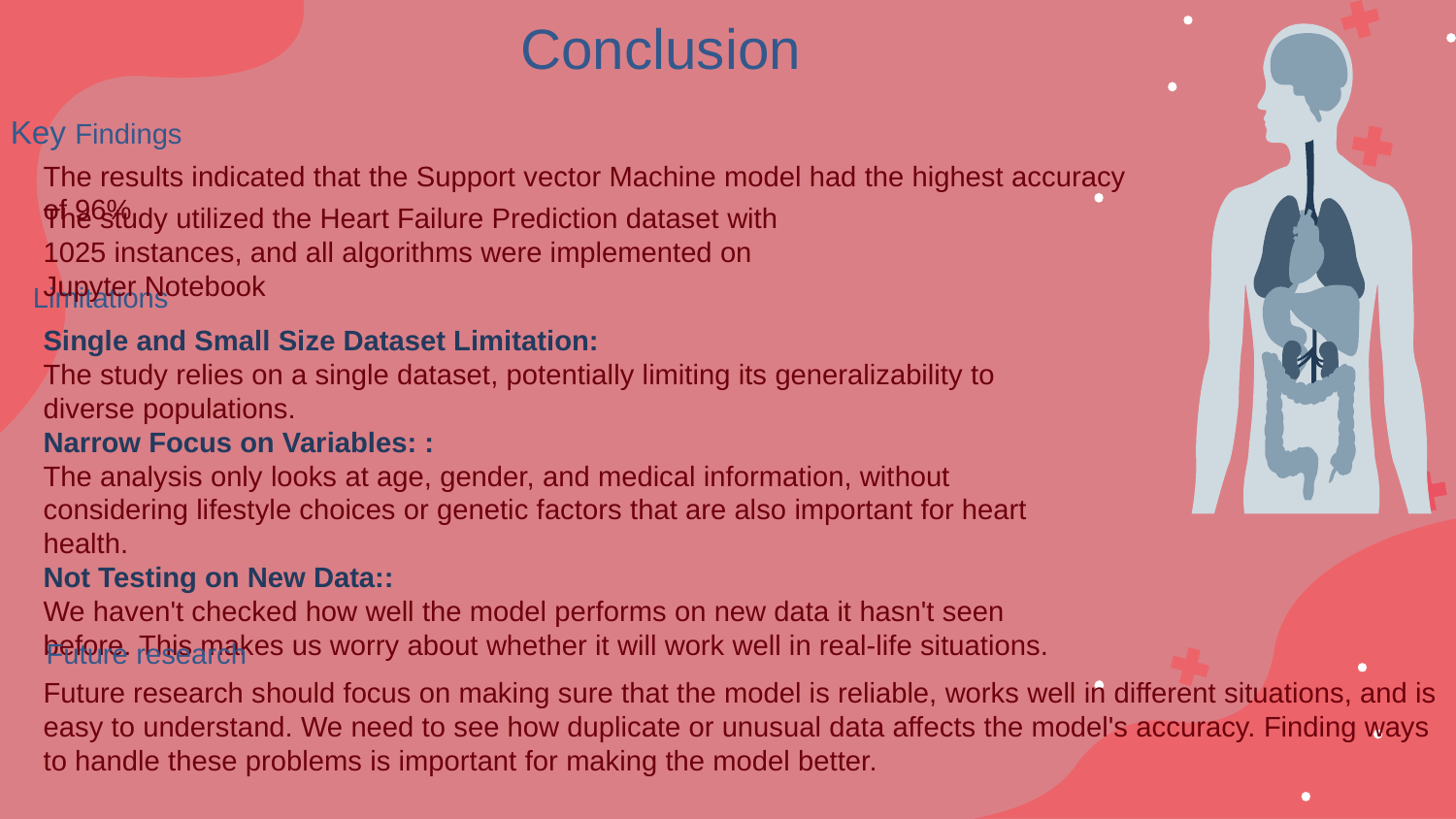

Conclusion

Key Findings

The results indicated that the Support vector Machine model had the highest accuracy of 96%

The study utilized the Heart Failure Prediction dataset with 1025 instances, and all algorithms were implemented on Jupyter Notebook
Limitations
Single and Small Size Dataset Limitation:
The study relies on a single dataset, potentially limiting its generalizability to diverse populations.
Narrow Focus on Variables: :
The analysis only looks at age, gender, and medical information, without considering lifestyle choices or genetic factors that are also important for heart health.
Not Testing on New Data::
We haven't checked how well the model performs on new data it hasn't seen before. This makes us worry about whether it will work well in real-life situations.

Future research
Future research should focus on making sure that the model is reliable, works well in different situations, and is easy to understand. We need to see how duplicate or unusual data affects the model's accuracy. Finding ways to handle these problems is important for making the model better.